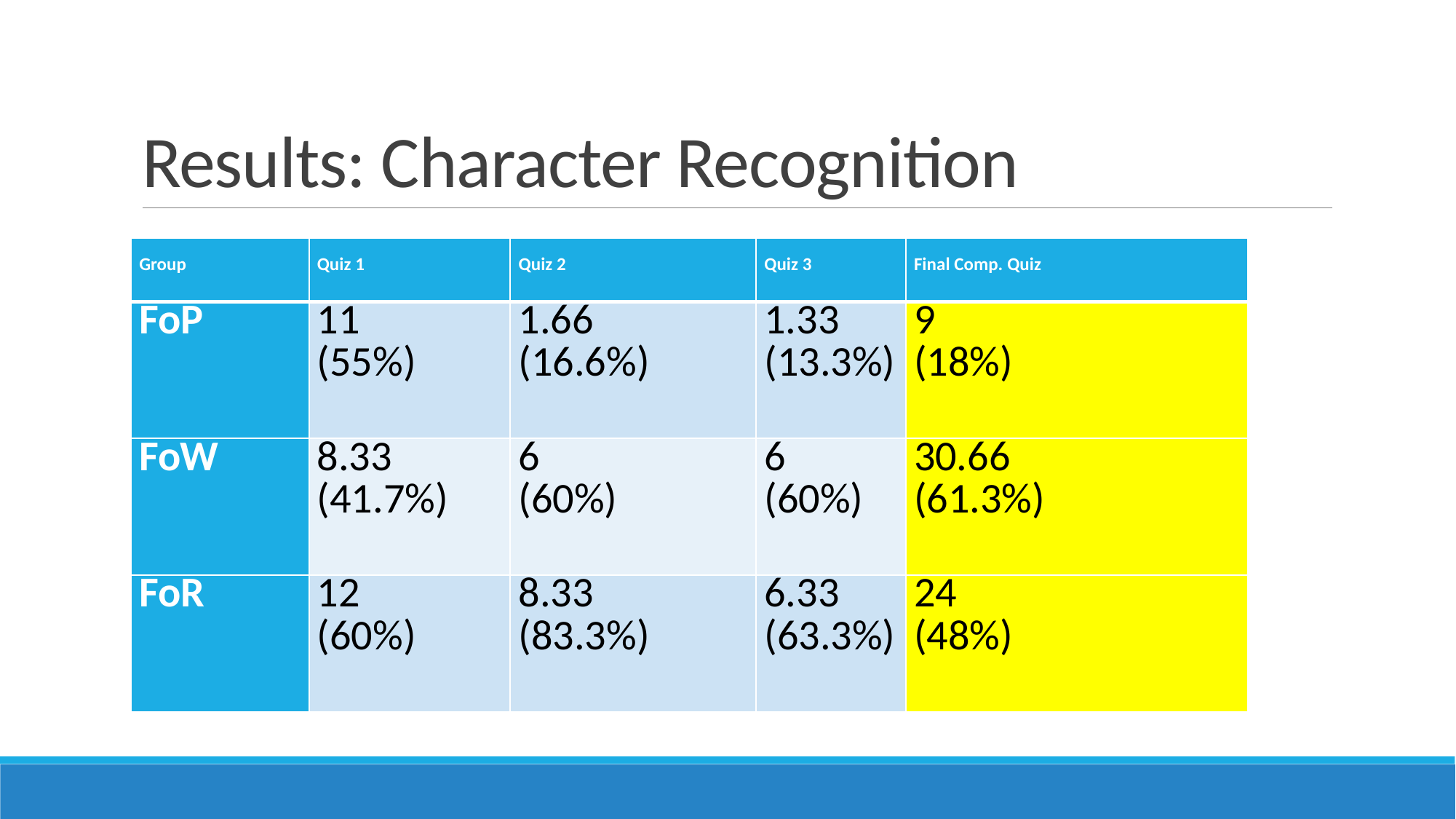

# Results: Character Recognition
| Group | Quiz 1 | Quiz 2 | Quiz 3 | Final Comp. Quiz |
| --- | --- | --- | --- | --- |
| FoP | 11 (55%) | 1.66 (16.6%) | 1.33 (13.3%) | 9 (18%) |
| FoW | 8.33 (41.7%) | 6 (60%) | 6 (60%) | 30.66 (61.3%) |
| FoR | 12 (60%) | 8.33 (83.3%) | 6.33 (63.3%) | 24 (48%) |